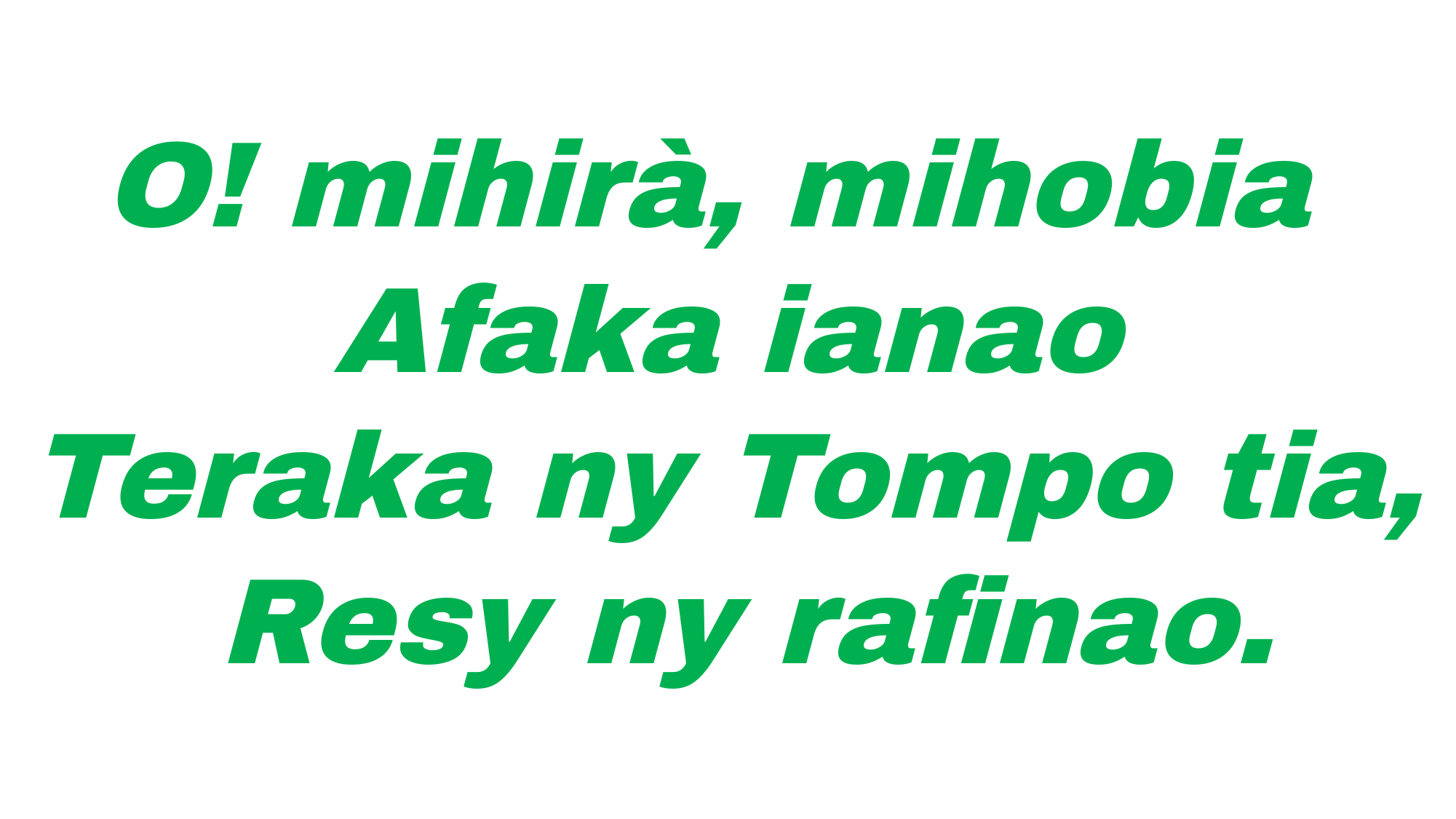

# O! mihirà, mihobia Afaka ianao Teraka ny Tompo tia, Resy ny rafinao.